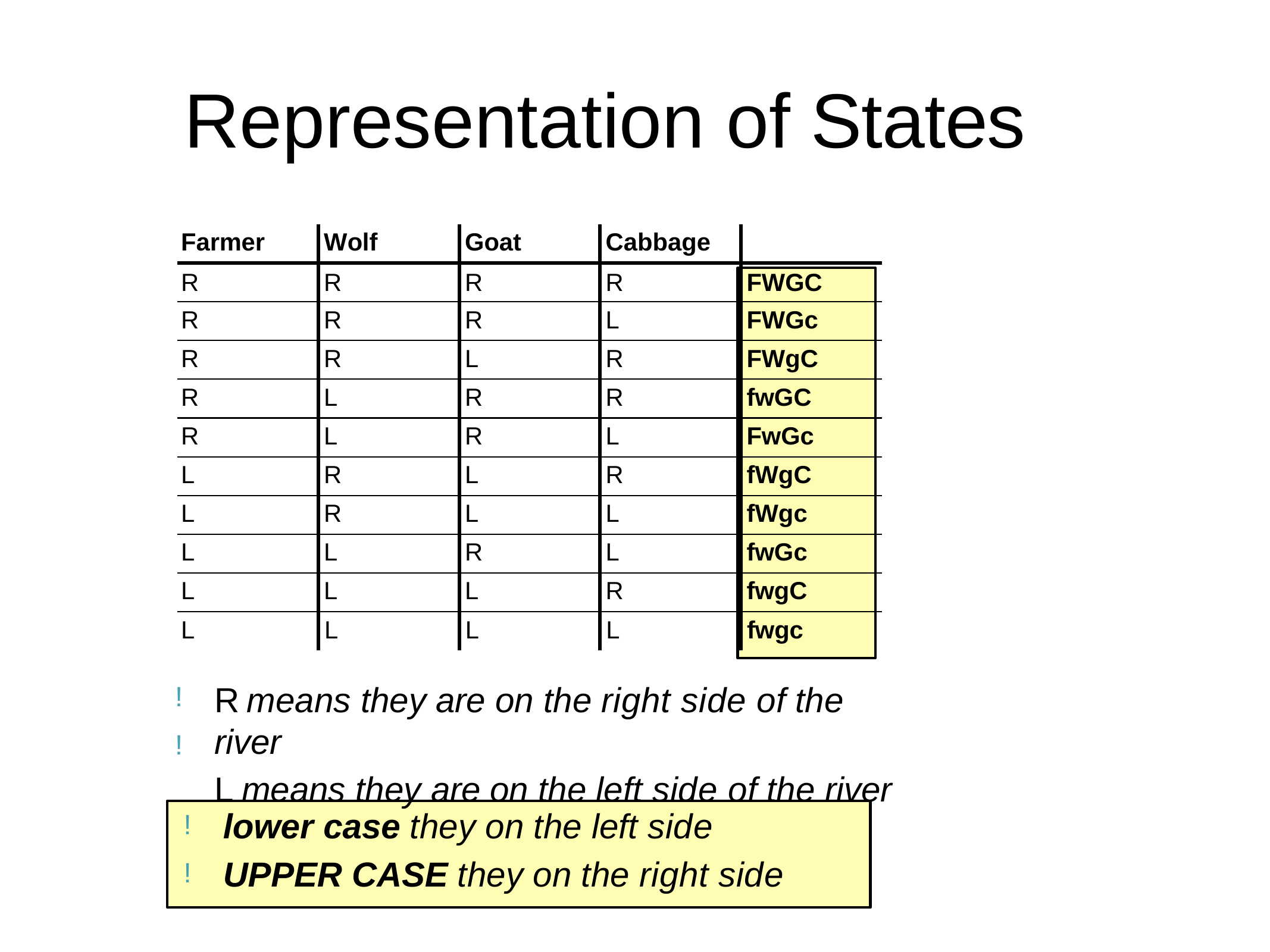

# Representation of States

Farmer
Wolf
Goat
Cabbage

R
R
R
R
FWGC

R
R
R
L
FWGc

R
R
L
R
FWgC

R
L
R
R
fwGC

R
L
R
L
FwGc

L
R
L
R
fWgC

L
R
L
L
fWgc

L
L
R
L
fwGc

L
L
L
R
fwgC

L
L	L	L	fwgc

R means they are on the right side of the river
L means they are on the left side of the river
!
!
!
!
lower case they on the left side
UPPER CASE they on the right side